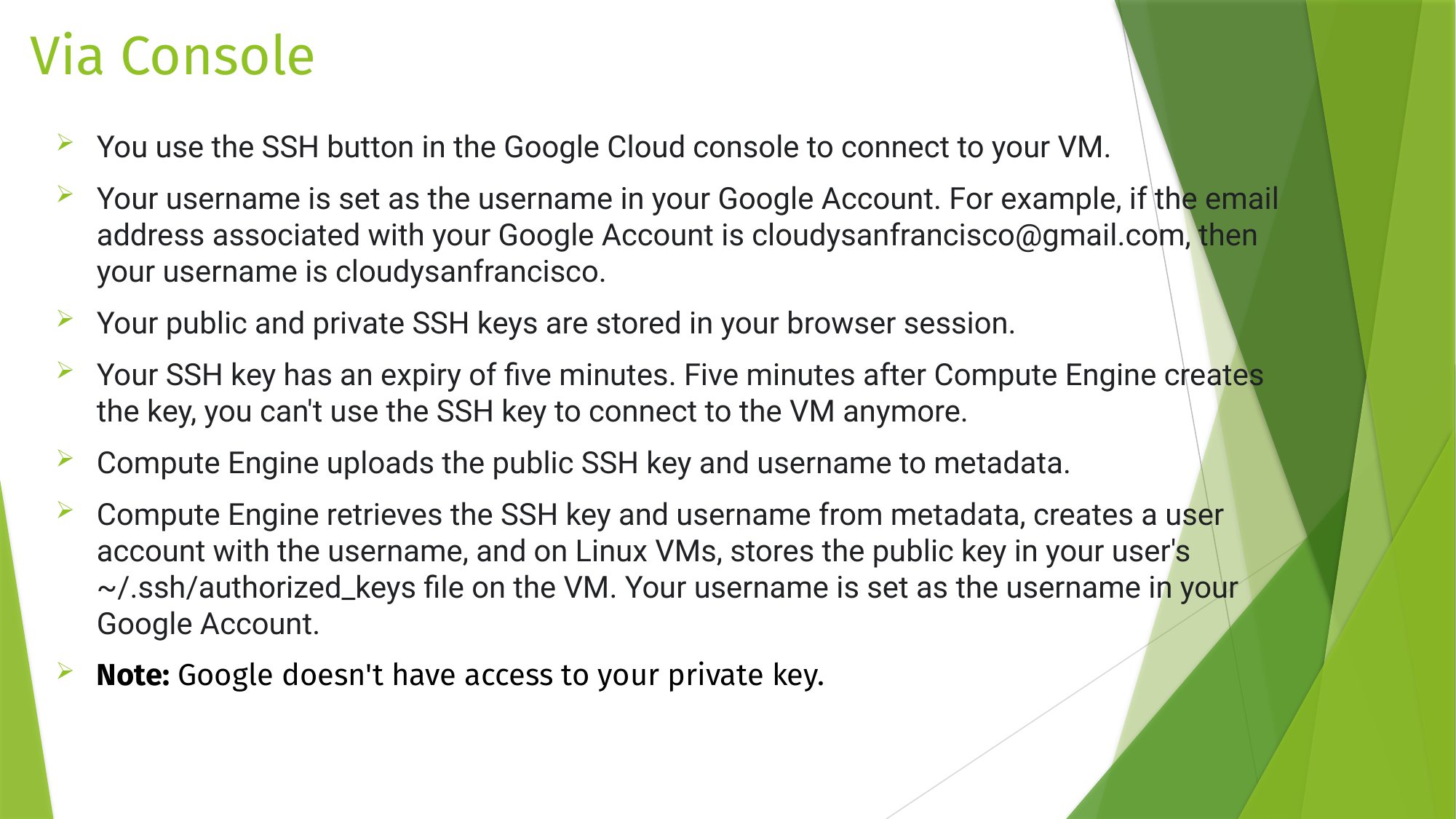

# Via Console
You use the SSH button in the Google Cloud console to connect to your VM.
Your username is set as the username in your Google Account. For example, if the email address associated with your Google Account is cloudysanfrancisco@gmail.com, then your username is cloudysanfrancisco.
Your public and private SSH keys are stored in your browser session.
Your SSH key has an expiry of five minutes. Five minutes after Compute Engine creates the key, you can't use the SSH key to connect to the VM anymore.
Compute Engine uploads the public SSH key and username to metadata.
Compute Engine retrieves the SSH key and username from metadata, creates a user account with the username, and on Linux VMs, stores the public key in your user's ~/.ssh/authorized_keys file on the VM. Your username is set as the username in your Google Account.
Note: Google doesn't have access to your private key.